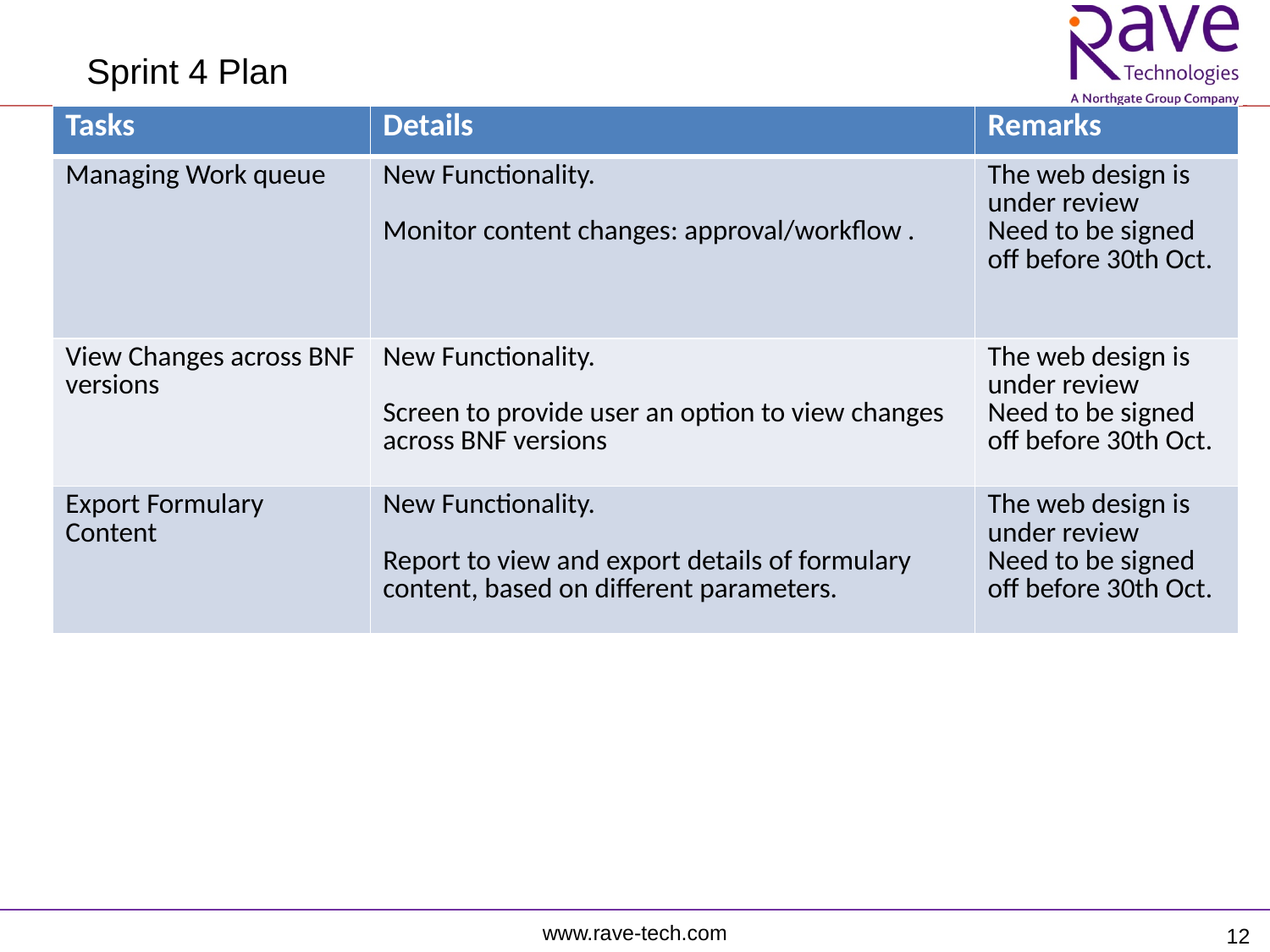

Sprint 4 Plan
| Tasks | Details | Remarks |
| --- | --- | --- |
| Managing Work queue | New Functionality. Monitor content changes: approval/workflow . | The web design is under review Need to be signed off before 30th Oct. |
| View Changes across BNF versions | New Functionality. Screen to provide user an option to view changes across BNF versions | The web design is under review Need to be signed off before 30th Oct. |
| Export Formulary Content | New Functionality. Report to view and export details of formulary content, based on different parameters. | The web design is under review Need to be signed off before 30th Oct. |

12
www.rave-tech.com